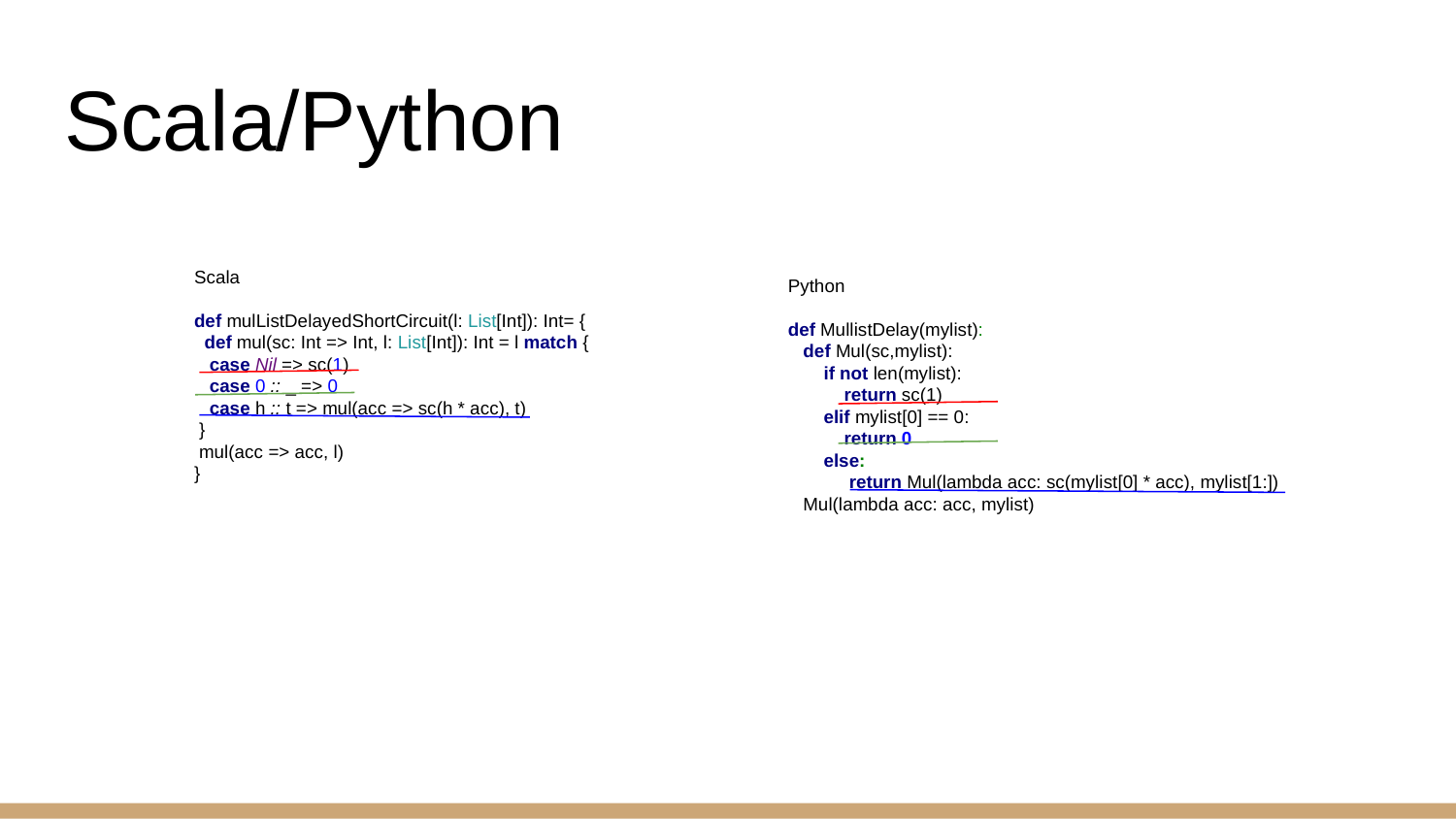

# Scala/Python
Scala

def mulListDelayedShortCircuit(l: List[Int]): Int= {
  def mul(sc: Int => Int, l: List[Int]): Int = l match {
   case Nil => sc(1)
   case 0 :: _ => 0
   case h :: t => mul(acc => sc(h * acc), t)
 }
 mul(acc => acc, l)
}
Python

def MullistDelay(mylist):
   def Mul(sc,mylist):
       if not len(mylist):
           return sc(1)
       elif mylist[0] == 0:
           return 0
       else:
            return Mul(lambda acc: sc(mylist[0] * acc), mylist[1:])
   Mul(lambda acc: acc, mylist)